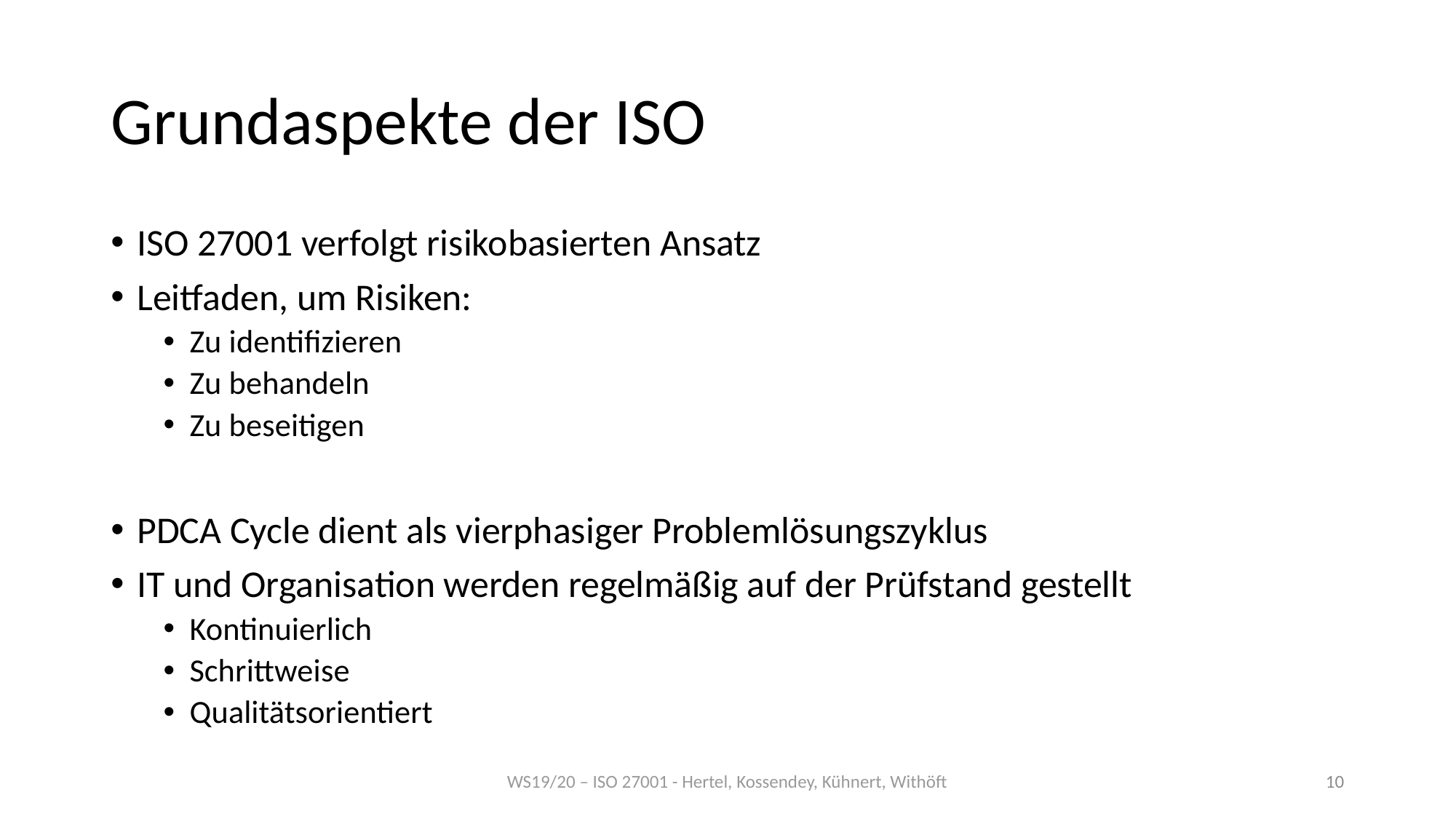

# Grundaspekte der ISO
ISO 27001 verfolgt risikobasierten Ansatz
Leitfaden, um Risiken:
Zu identifizieren
Zu behandeln
Zu beseitigen

PDCA Cycle dient als vierphasiger Problemlösungszyklus
IT und Organisation werden regelmäßig auf der Prüfstand gestellt
Kontinuierlich
Schrittweise
Qualitätsorientiert

WS19/20 – ISO 27001 - Hertel, Kossendey, Kühnert, Withöft
10